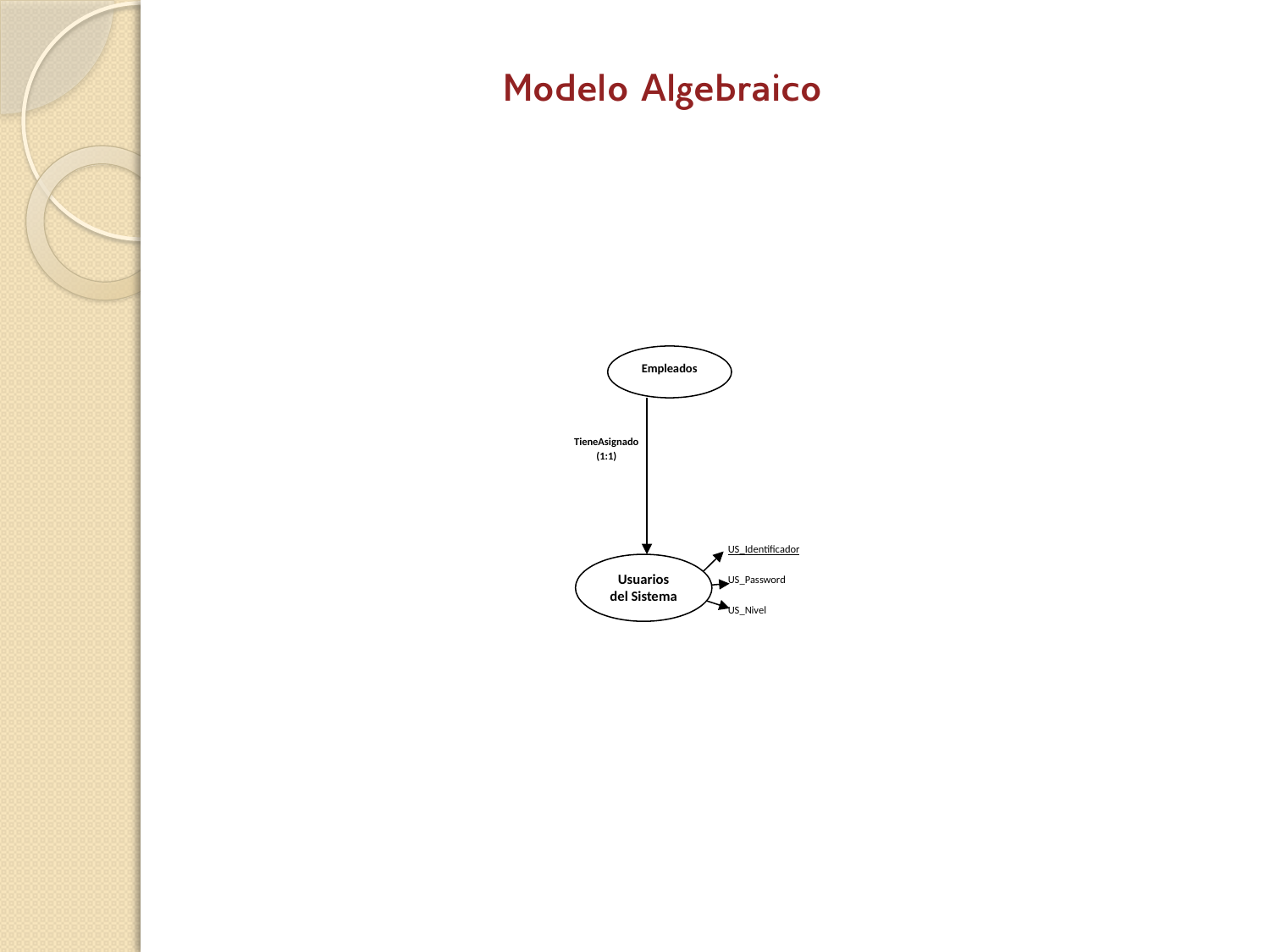

Modelo Algebraico
Empleados
TieneAsignado
(1:1)
US_Identificador
US_Password
US_Nivel
Usuarios del Sistema